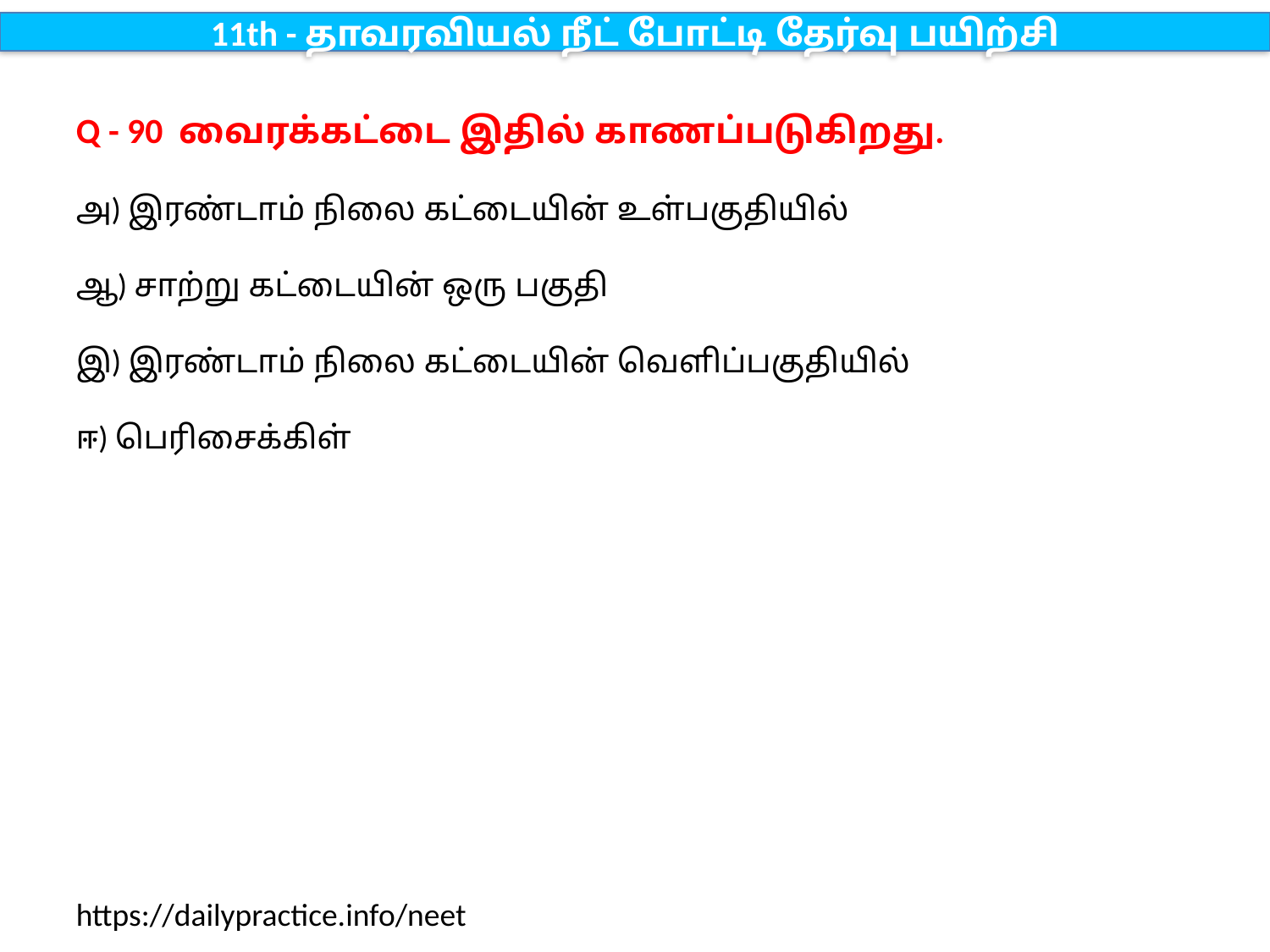

11th - தாவரவியல் நீட் போட்டி தேர்வு பயிற்சி

Q - 90  வைரக்கட்டை இதில் காணப்படுகிறது.

அ) இரண்டாம் நிலை கட்டையின் உள்பகுதியில்

ஆ) சாற்று கட்டையின் ஒரு பகுதி

இ) இரண்டாம் நிலை கட்டையின் வெளிப்பகுதியில்

ஈ) பெரிசைக்கிள்
https://dailypractice.info/neet